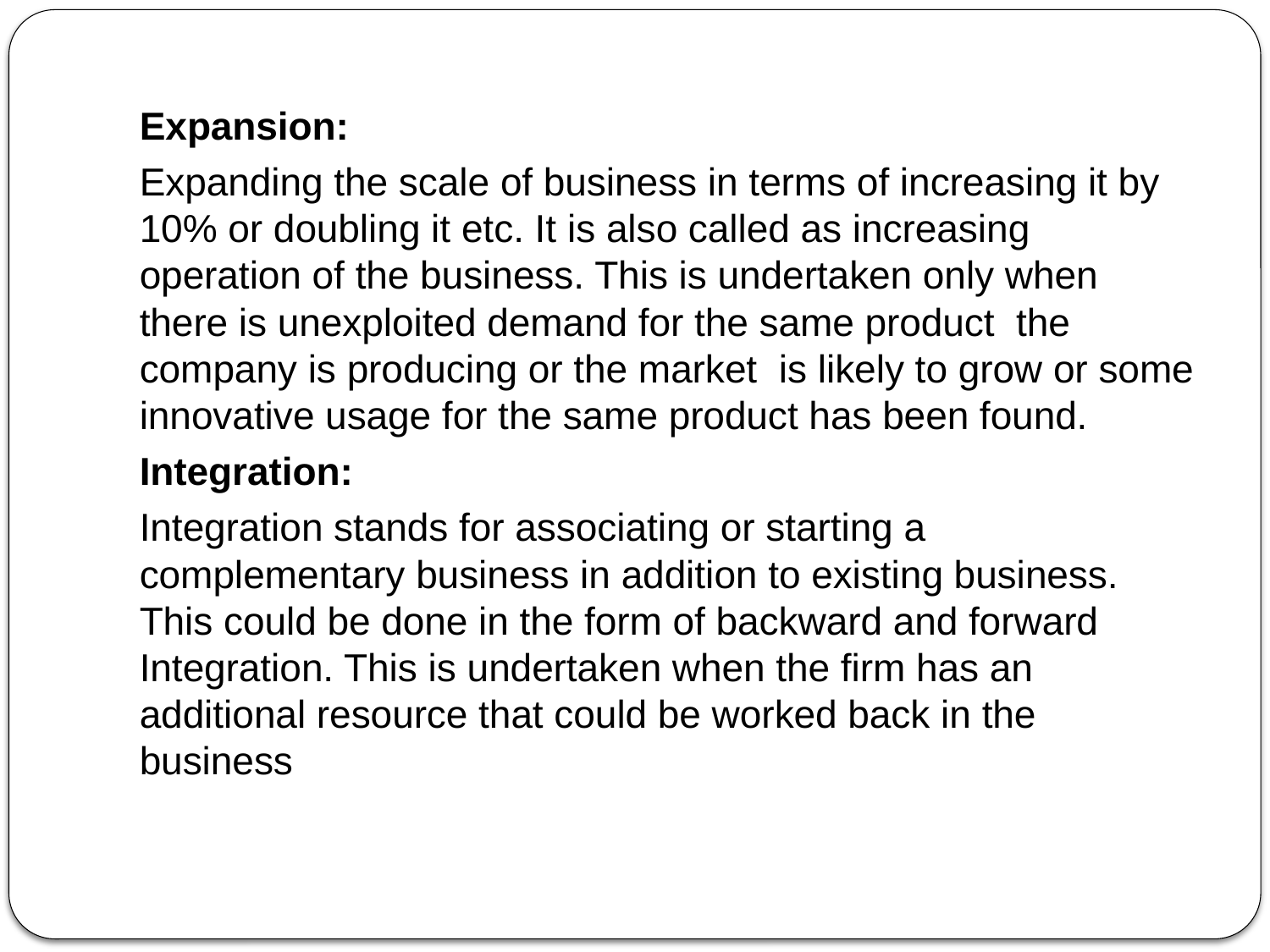

Expansion:
Expanding the scale of business in terms of increasing it by 10% or doubling it etc. It is also called as increasing operation of the business. This is undertaken only when there is unexploited demand for the same product  the company is producing or the market  is likely to grow or some innovative usage for the same product has been found.
Integration:
Integration stands for associating or starting a complementary business in addition to existing business. This could be done in the form of backward and forward Integration. This is undertaken when the firm has an additional resource that could be worked back in the business